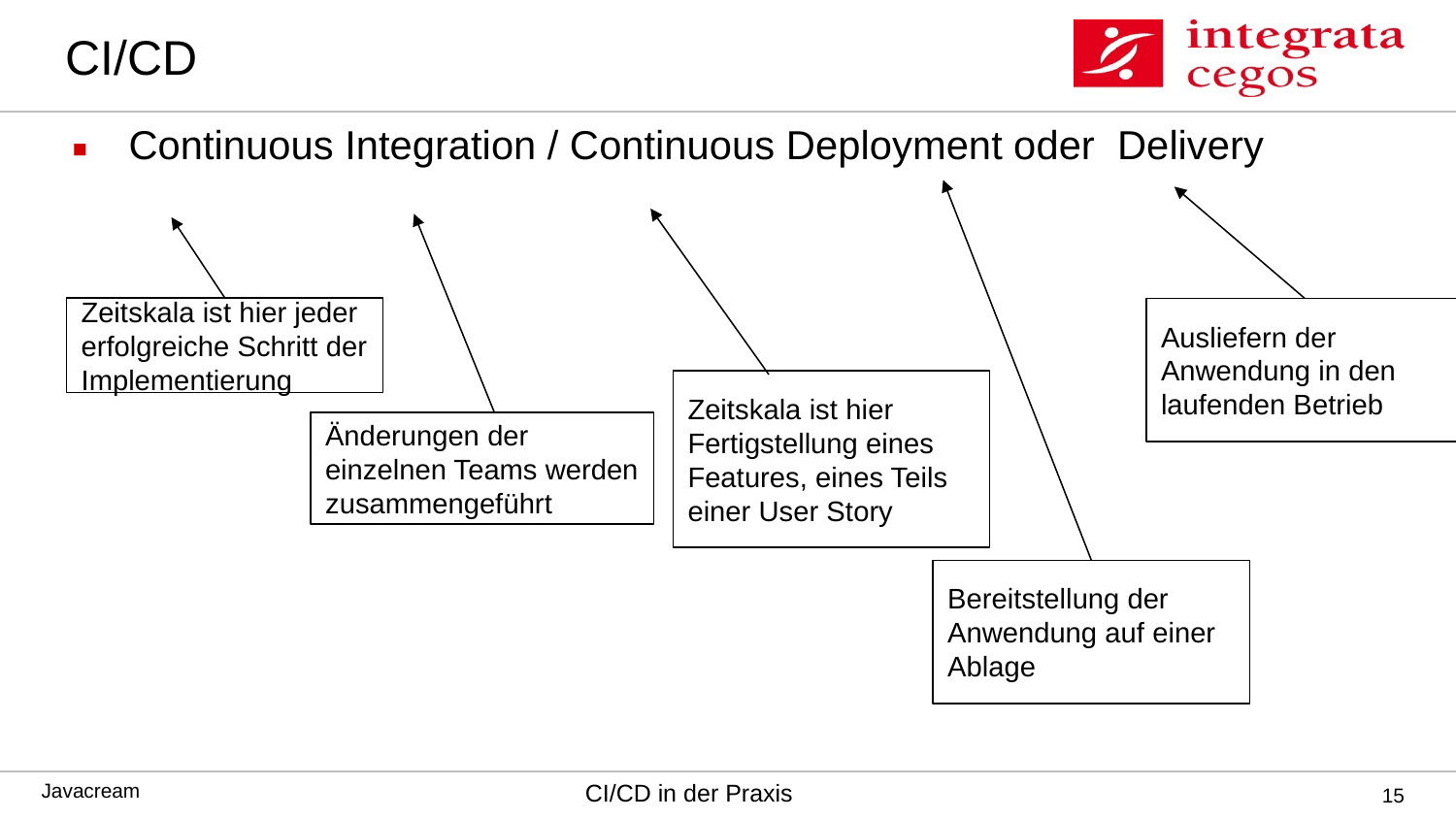

# CI/CD
Continuous Integration / Continuous Deployment oder  Delivery
Zeitskala ist hier jeder erfolgreiche Schritt der Implementierung
Ausliefern der Anwendung in den laufenden Betrieb
Zeitskala ist hier Fertigstellung eines Features, eines Teils einer User Story
Änderungen der einzelnen Teams werden zusammengeführt
Bereitstellung der Anwendung auf einer Ablage
15